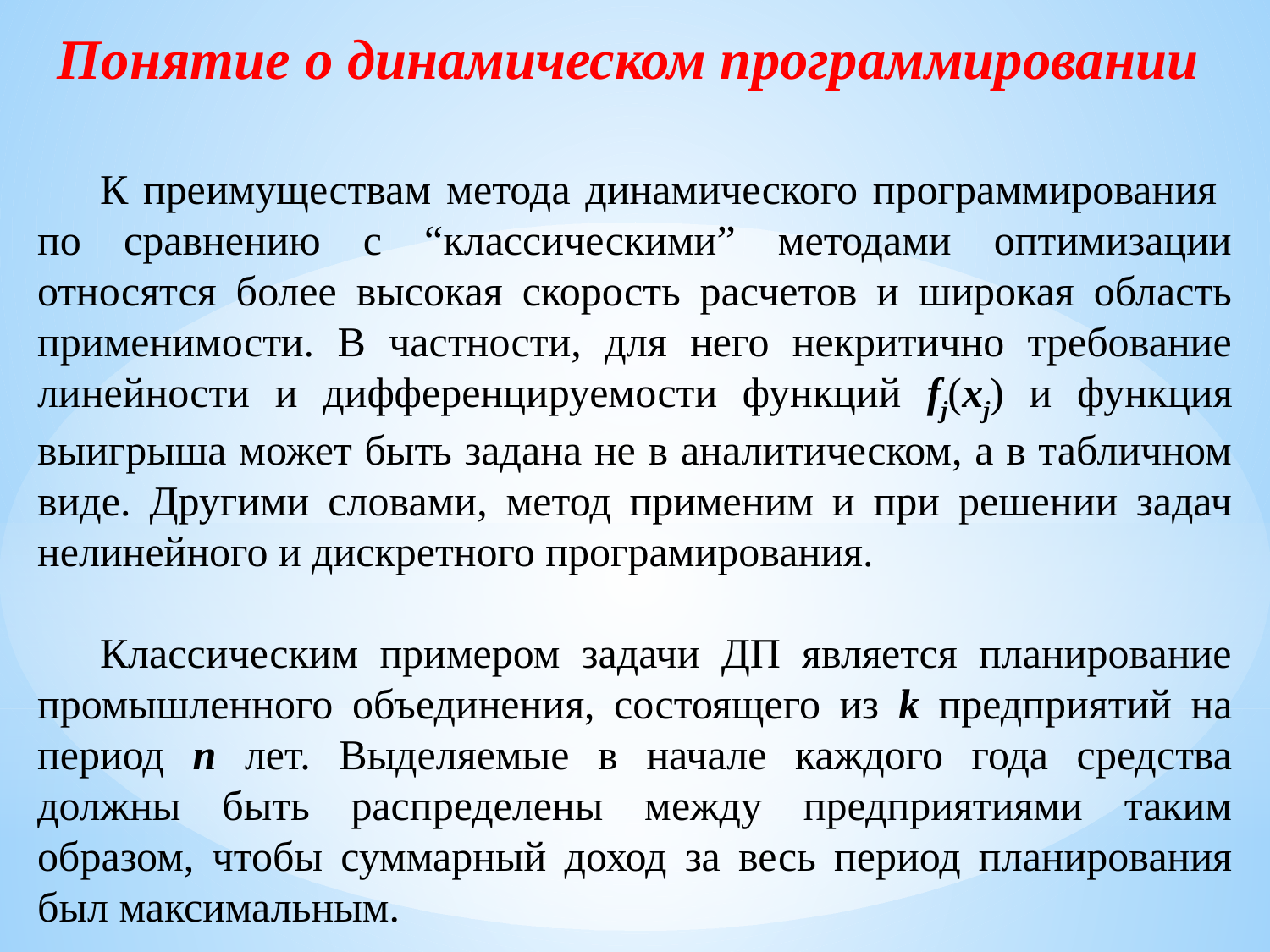

Понятие о динамическом программировании
К преимуществам метода динамического программирования  по сравнению с “классическими” методами оптимизации относятся более высокая скорость расчетов и широкая область применимости. В частности, для него некритично требование линейности и дифференцируемости функций fj(xj) и функция выигрыша может быть задана не в аналитическом, а в табличном виде. Другими словами, метод применим и при решении задач нелинейного и дискретного програмирования.

Классическим примером задачи ДП является планирование промышленного объединения, состоящего из k предприятий на период n лет. Выделяемые в начале каждого года средства должны быть распределены между предприятиями таким образом, чтобы суммарный доход за весь период планирования был максимальным.